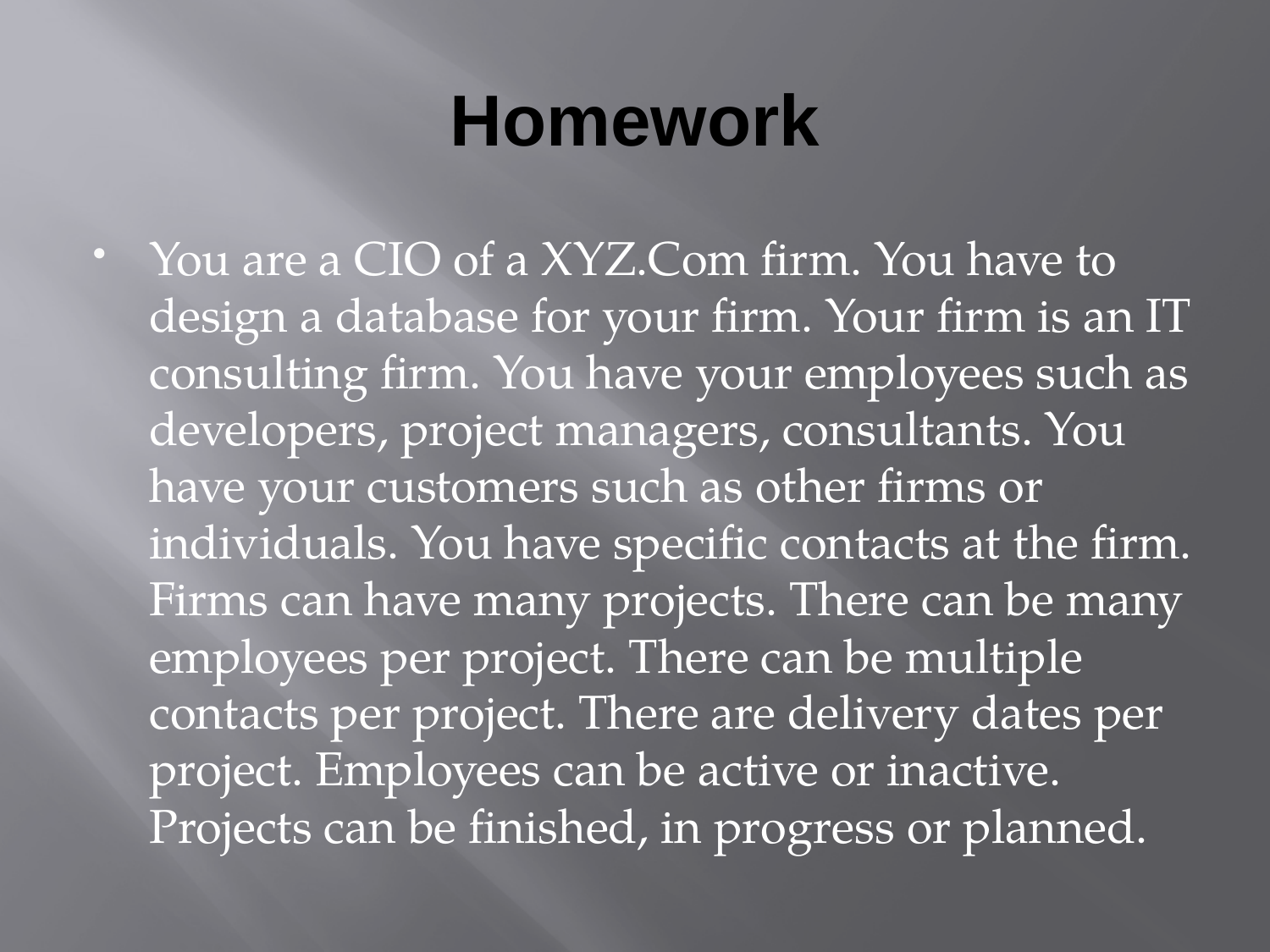

# Homework
You are a CIO of a XYZ.Com firm. You have to design a database for your firm. Your firm is an IT consulting firm. You have your employees such as developers, project managers, consultants. You have your customers such as other firms or individuals. You have specific contacts at the firm. Firms can have many projects. There can be many employees per project. There can be multiple contacts per project. There are delivery dates per project. Employees can be active or inactive. Projects can be finished, in progress or planned.